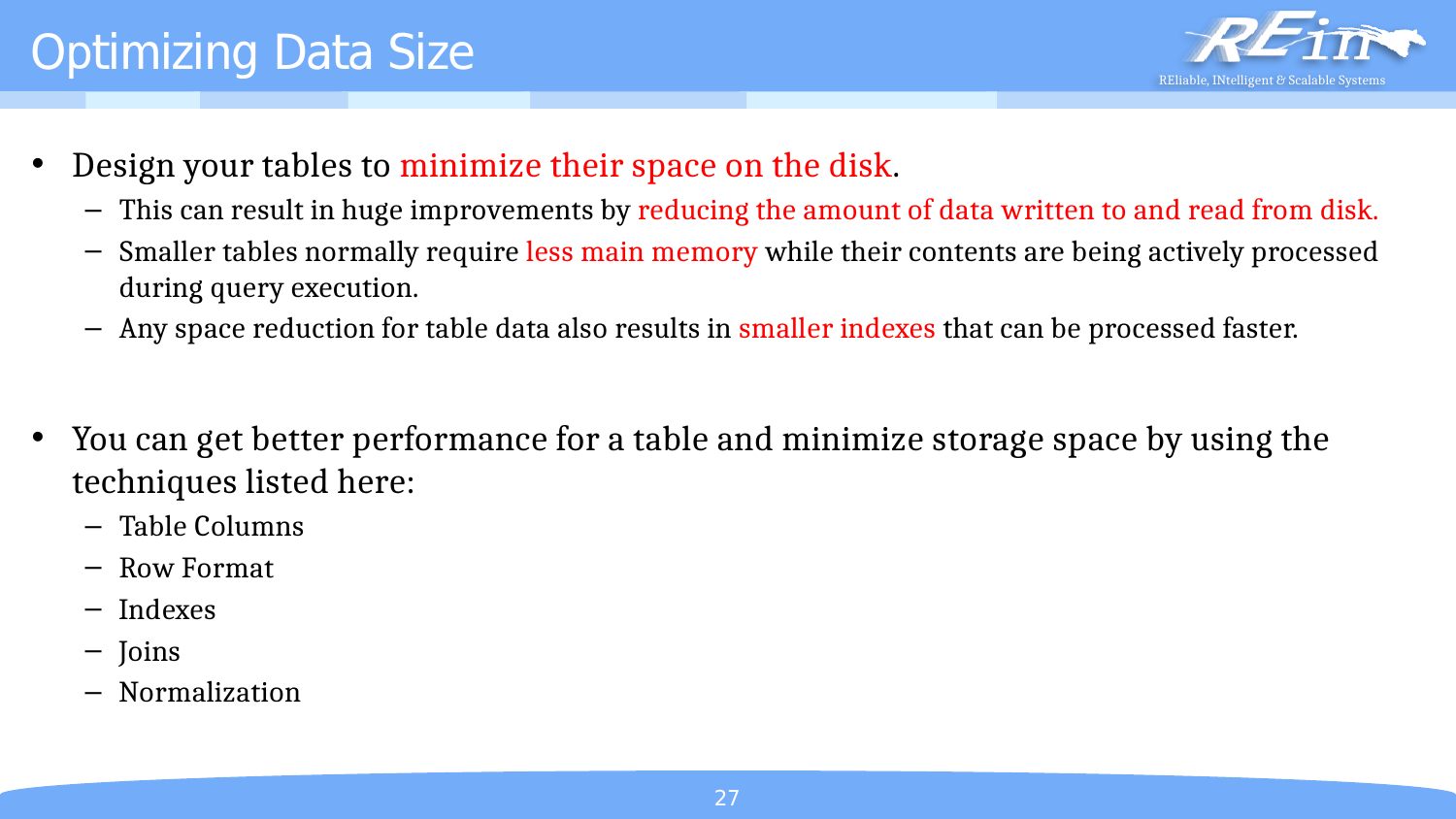

# Optimizing Data Size
Design your tables to minimize their space on the disk.
This can result in huge improvements by reducing the amount of data written to and read from disk.
Smaller tables normally require less main memory while their contents are being actively processed during query execution.
Any space reduction for table data also results in smaller indexes that can be processed faster.

You can get better performance for a table and minimize storage space by using the techniques listed here:
Table Columns
Row Format
Indexes
Joins
Normalization

27